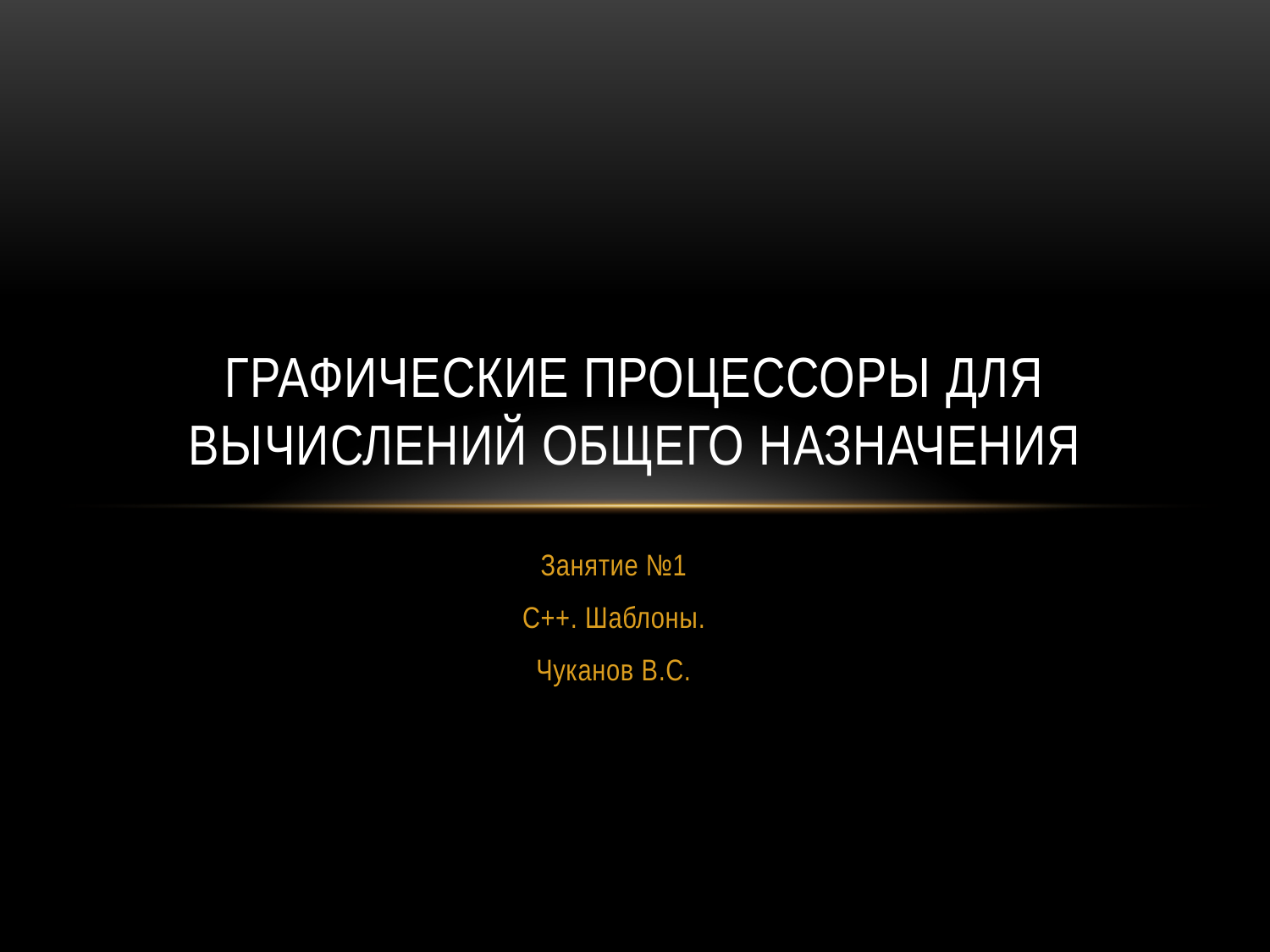

# Графические процессоры для ВЫЧИСЛЕНИЙ общего назначения
Занятие №1
С++. Шаблоны.
Чуканов В.С.